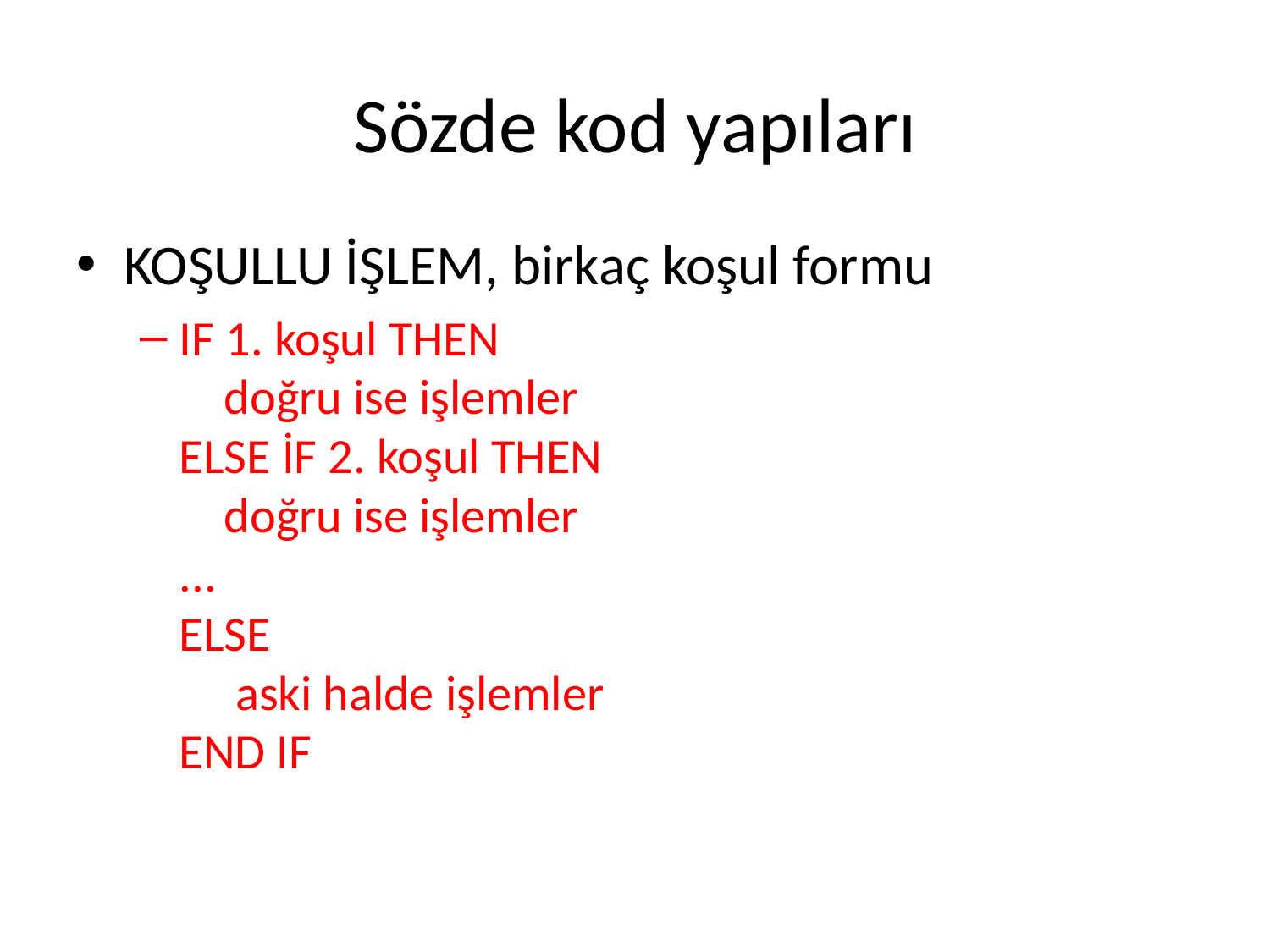

# Sözde kod yapıları
KOŞULLU İŞLEM, birkaç koşul formu
IF 1. koşul THEN
    doğru ise işlemler
ELSE İF 2. koşul THEN
    doğru ise işlemler
...
ELSE
     aski halde işlemler
END IF